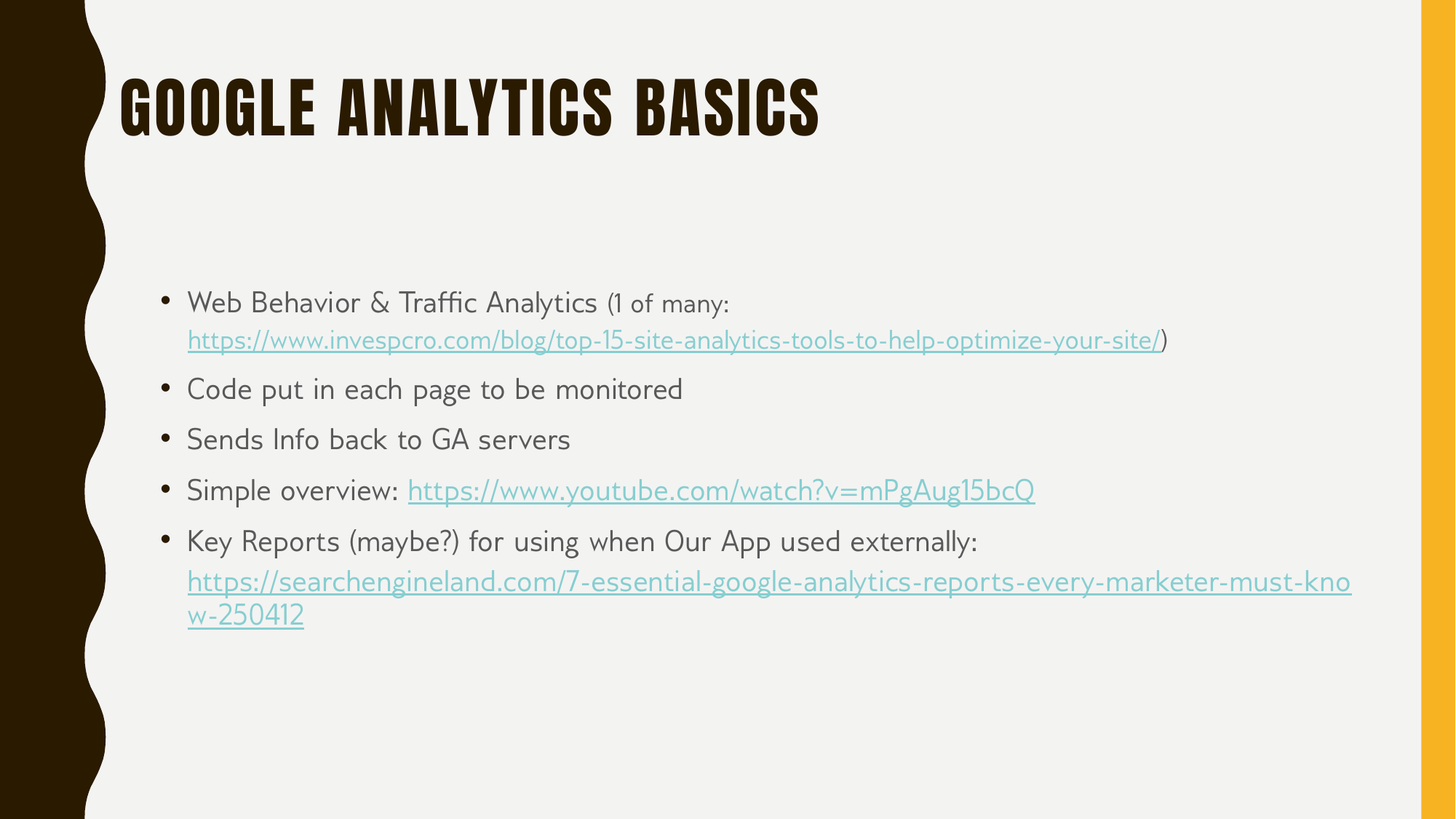

# Google Analytics Basics
Web Behavior & Traffic Analytics (1 of many: https://www.invespcro.com/blog/top-15-site-analytics-tools-to-help-optimize-your-site/)
Code put in each page to be monitored
Sends Info back to GA servers
Simple overview: https://www.youtube.com/watch?v=mPgAug15bcQ
Key Reports (maybe?) for using when Our App used externally: https://searchengineland.com/7-essential-google-analytics-reports-every-marketer-must-know-250412